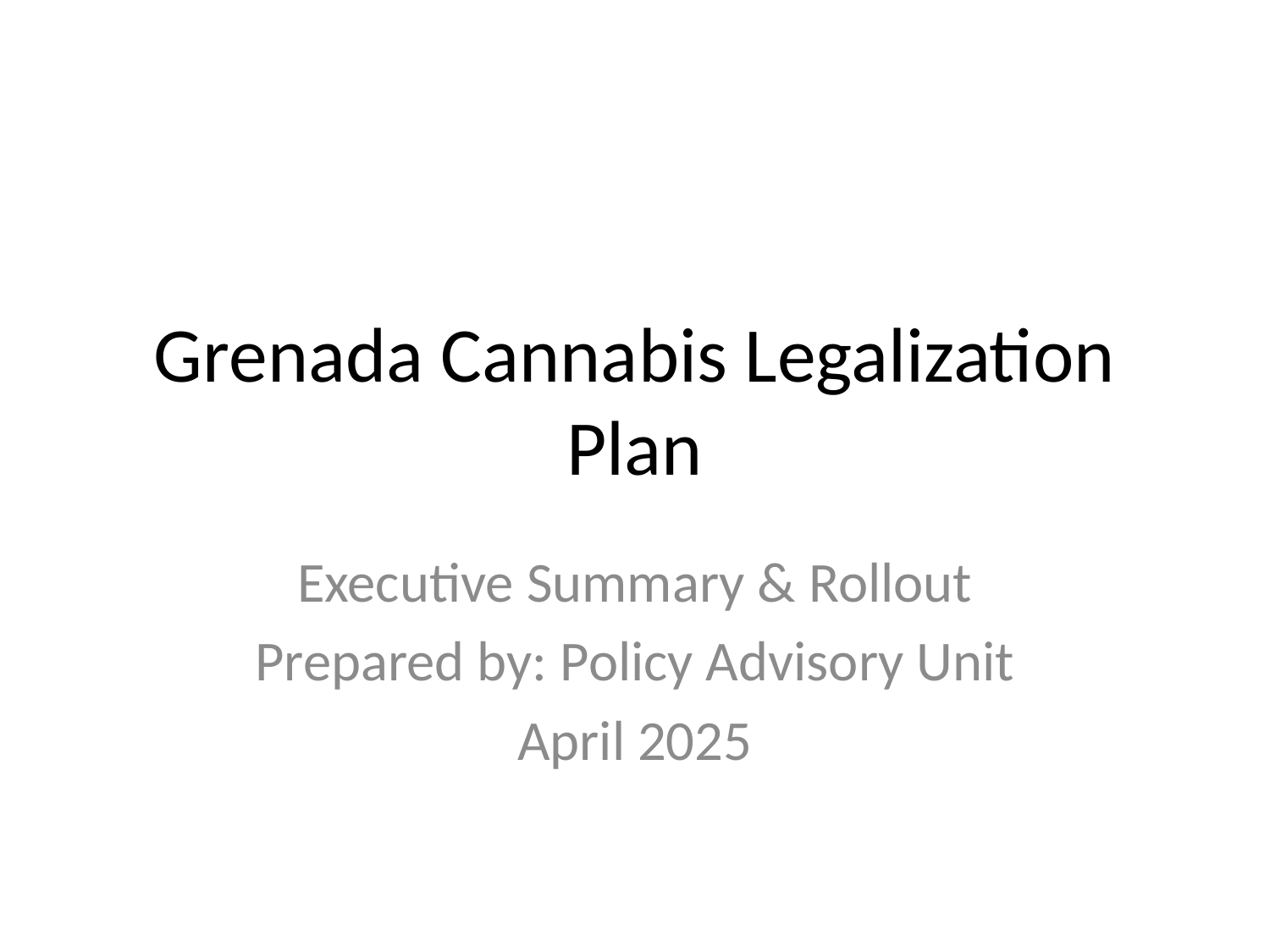

# Grenada Cannabis Legalization Plan
Executive Summary & Rollout
Prepared by: Policy Advisory Unit
April 2025